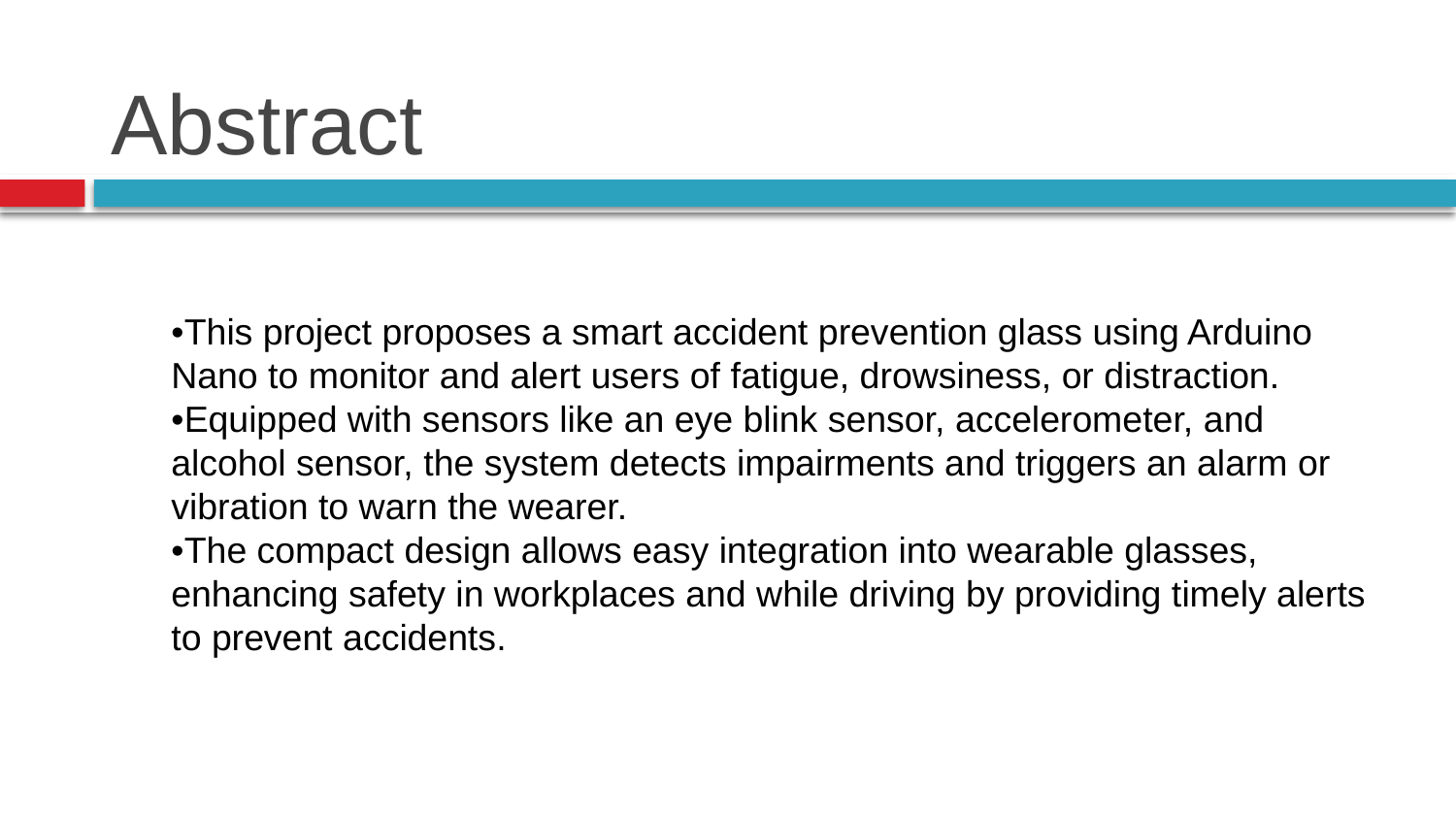

# Abstract
•This project proposes a smart accident prevention glass using Arduino Nano to monitor and alert users of fatigue, drowsiness, or distraction.
•Equipped with sensors like an eye blink sensor, accelerometer, and alcohol sensor, the system detects impairments and triggers an alarm or vibration to warn the wearer.
•The compact design allows easy integration into wearable glasses, enhancing safety in workplaces and while driving by providing timely alerts to prevent accidents.